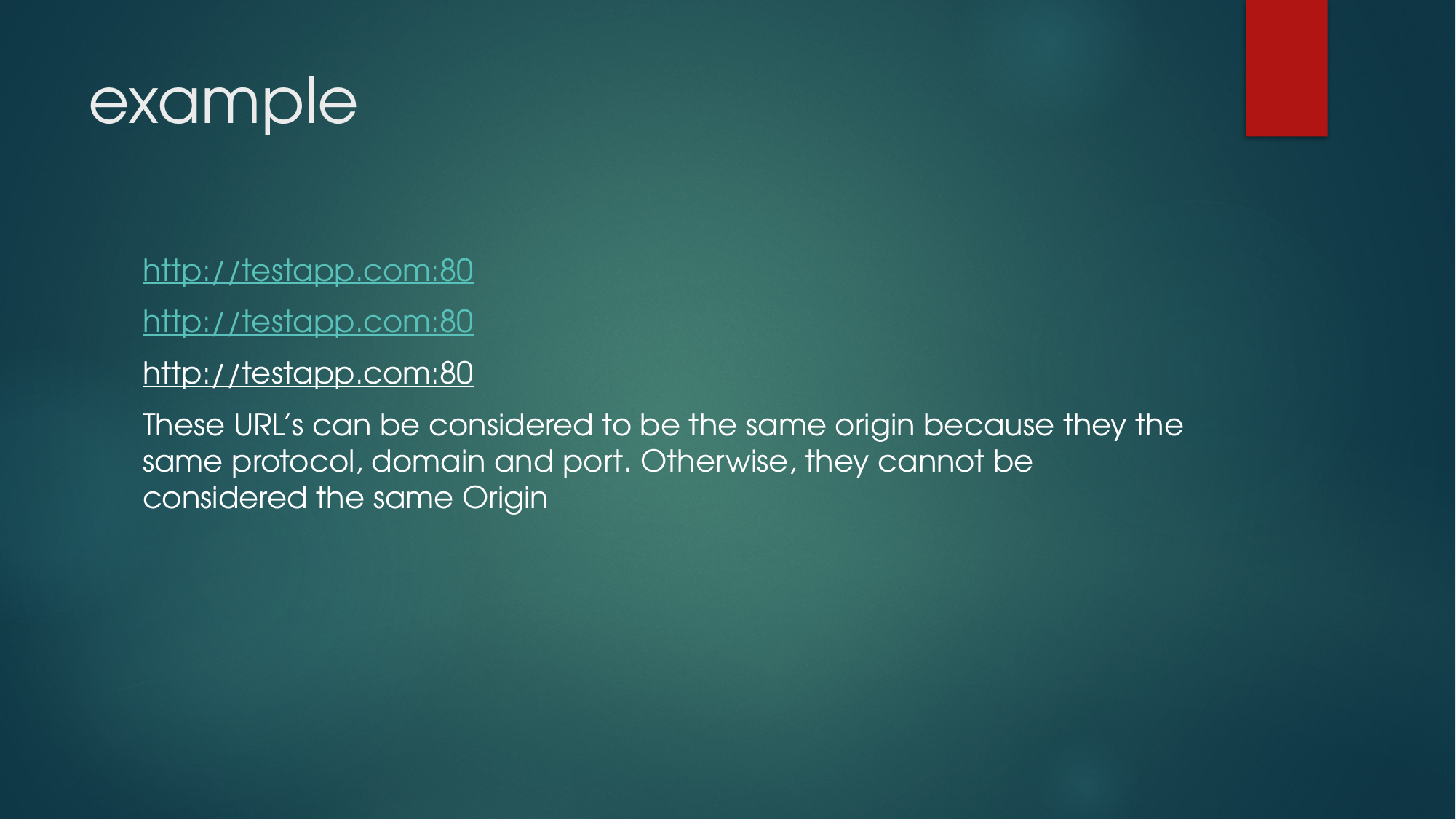

# example
http://testapp.com:80
http://testapp.com:80
http://testapp.com:80
These URL’s can be considered to be the same origin because they the same protocol, domain and port. Otherwise, they cannot be considered the same Origin